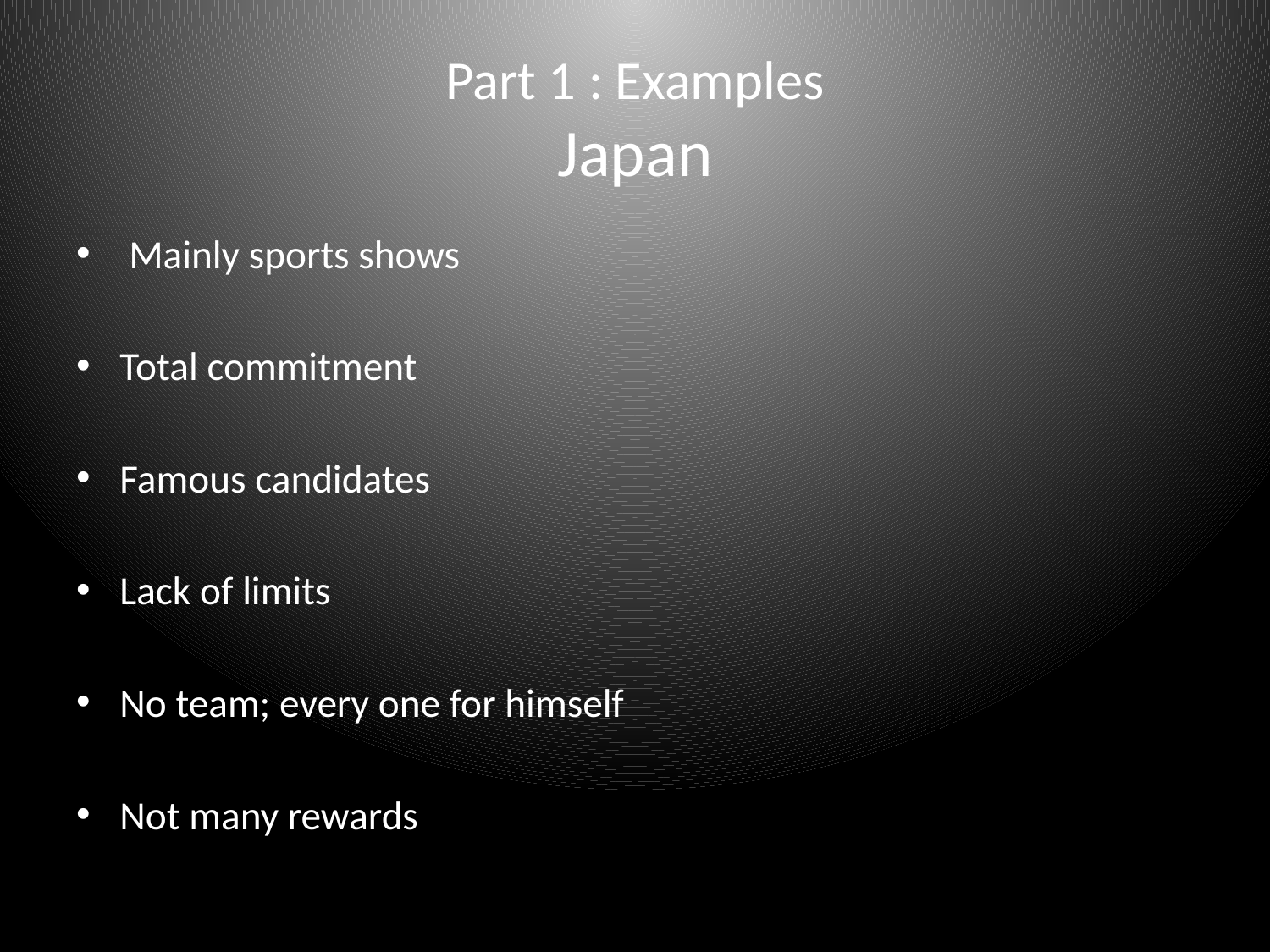

# Part 1 : Examples Japan
 Mainly sports shows

Total commitment

Famous candidates

Lack of limits

No team; every one for himself

Not many rewards